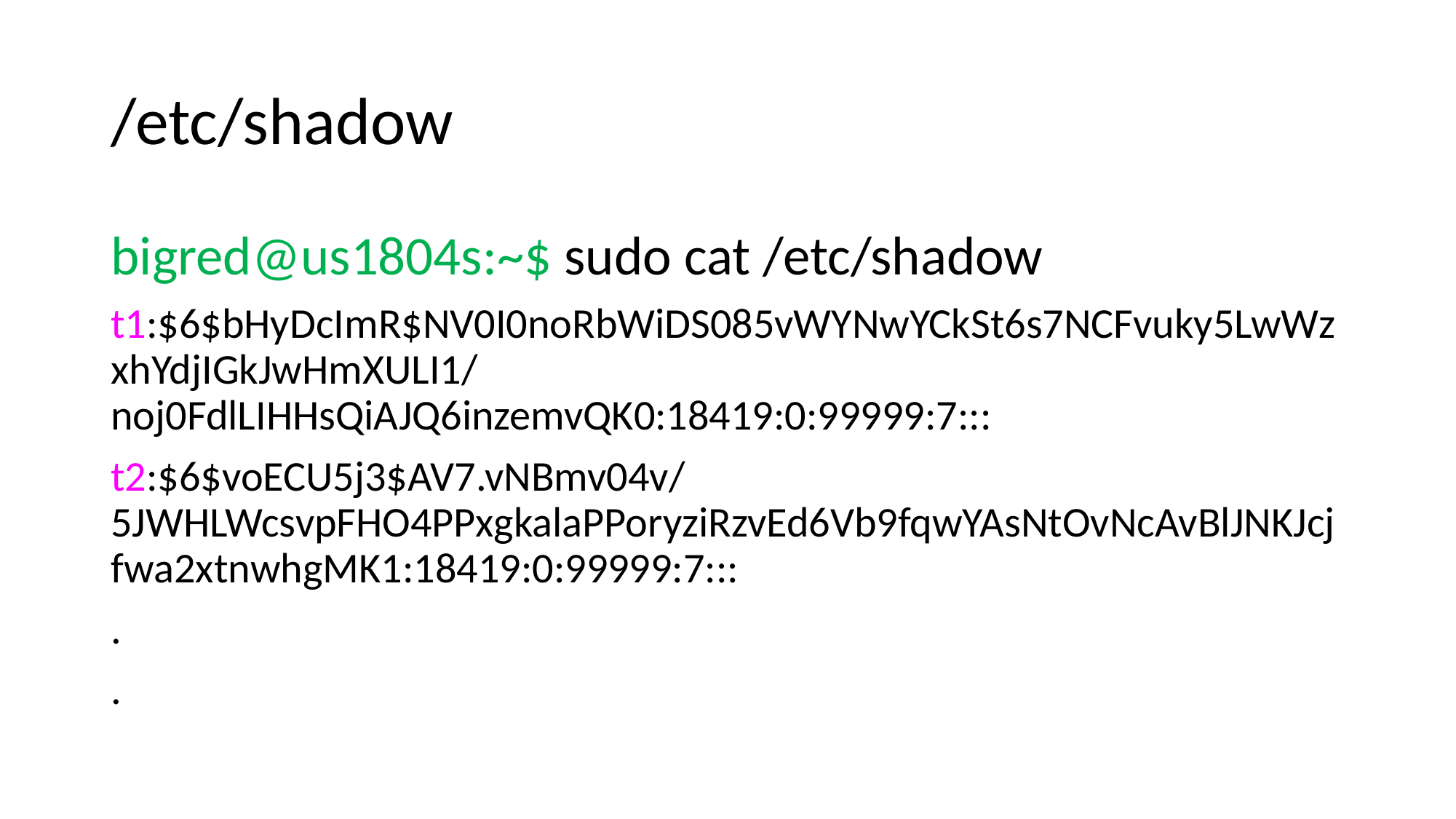

# /etc/shadow
bigred@us1804s:~$ sudo cat /etc/shadow
t1:$6$bHyDcImR$NV0I0noRbWiDS085vWYNwYCkSt6s7NCFvuky5LwWzxhYdjIGkJwHmXULI1/noj0FdlLIHHsQiAJQ6inzemvQK0:18419:0:99999:7:::
t2:$6$voECU5j3$AV7.vNBmv04v/5JWHLWcsvpFHO4PPxgkalaPPoryziRzvEd6Vb9fqwYAsNtOvNcAvBlJNKJcjfwa2xtnwhgMK1:18419:0:99999:7:::
.
.